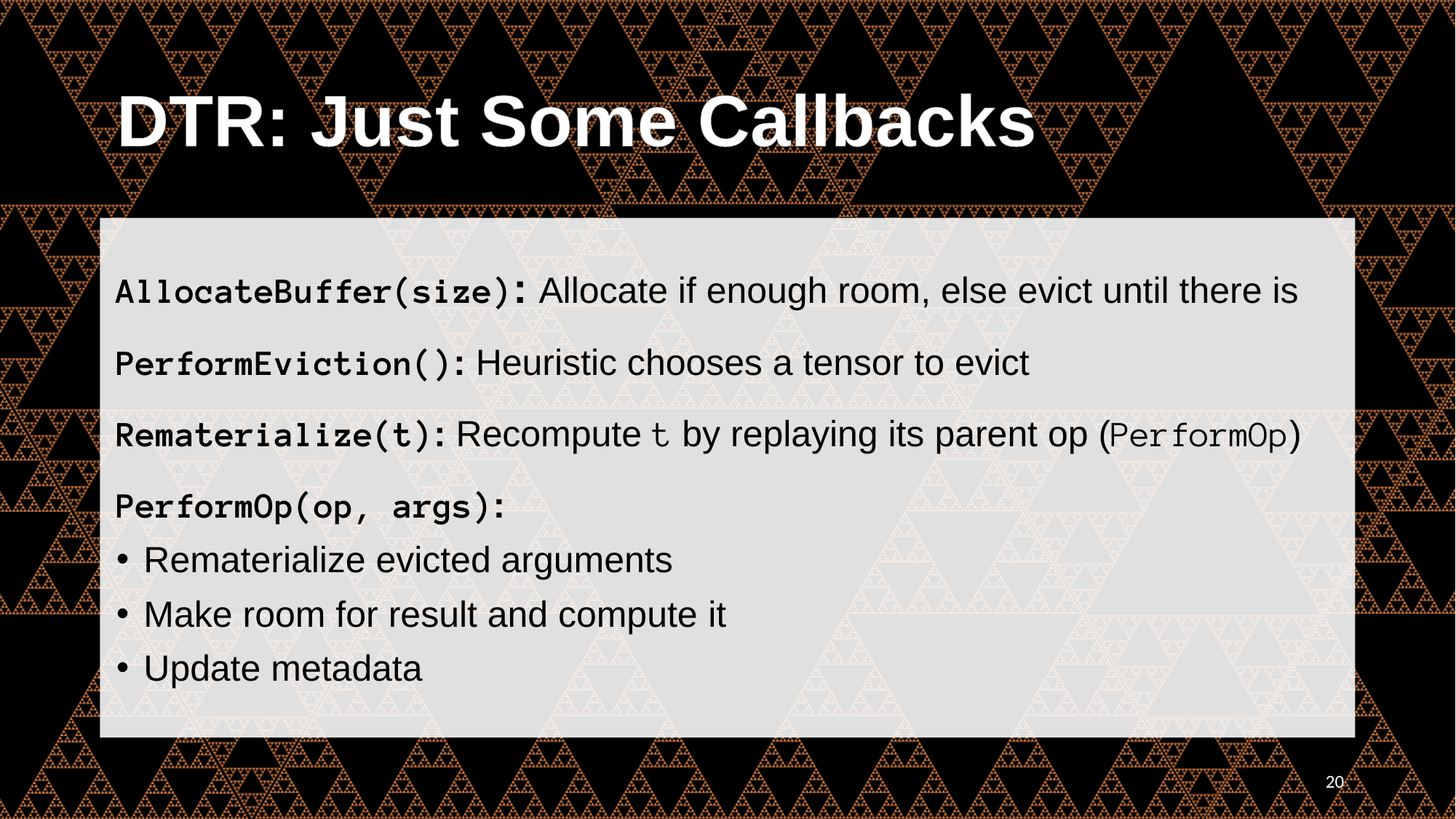

# DTR: Just Some Callbacks
AllocateBuffer(size): Allocate if enough room, else evict until there is

PerformEviction(): Heuristic chooses a tensor to evict

Rematerialize(t): Recompute t by replaying its parent op (PerformOp)

PerformOp(op, args):
Rematerialize evicted arguments
Make room for result and compute it
Update metadata
20